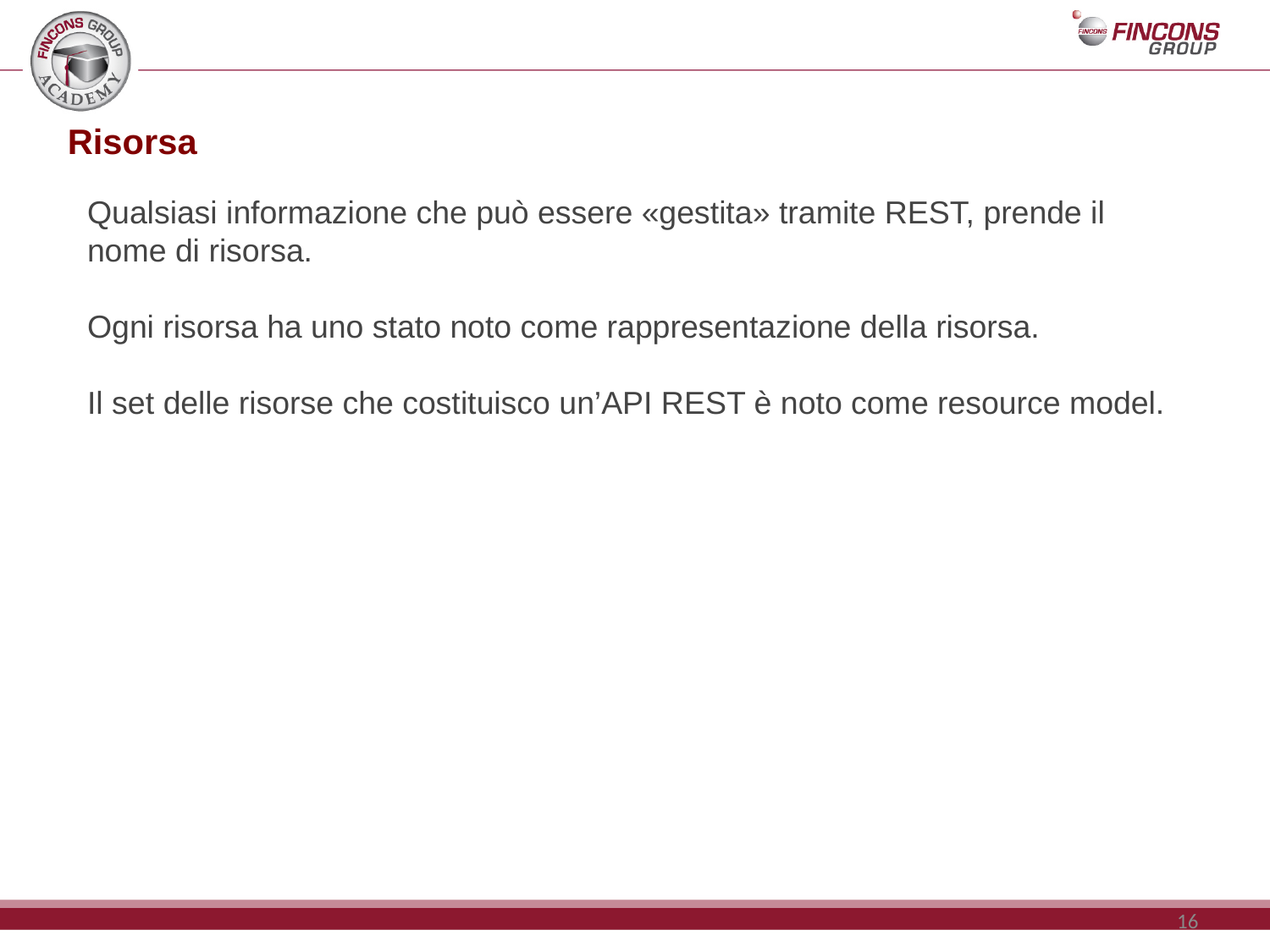

# Risorsa
Qualsiasi informazione che può essere «gestita» tramite REST, prende il nome di risorsa.

Ogni risorsa ha uno stato noto come rappresentazione della risorsa.

Il set delle risorse che costituisco un’API REST è noto come resource model.
16